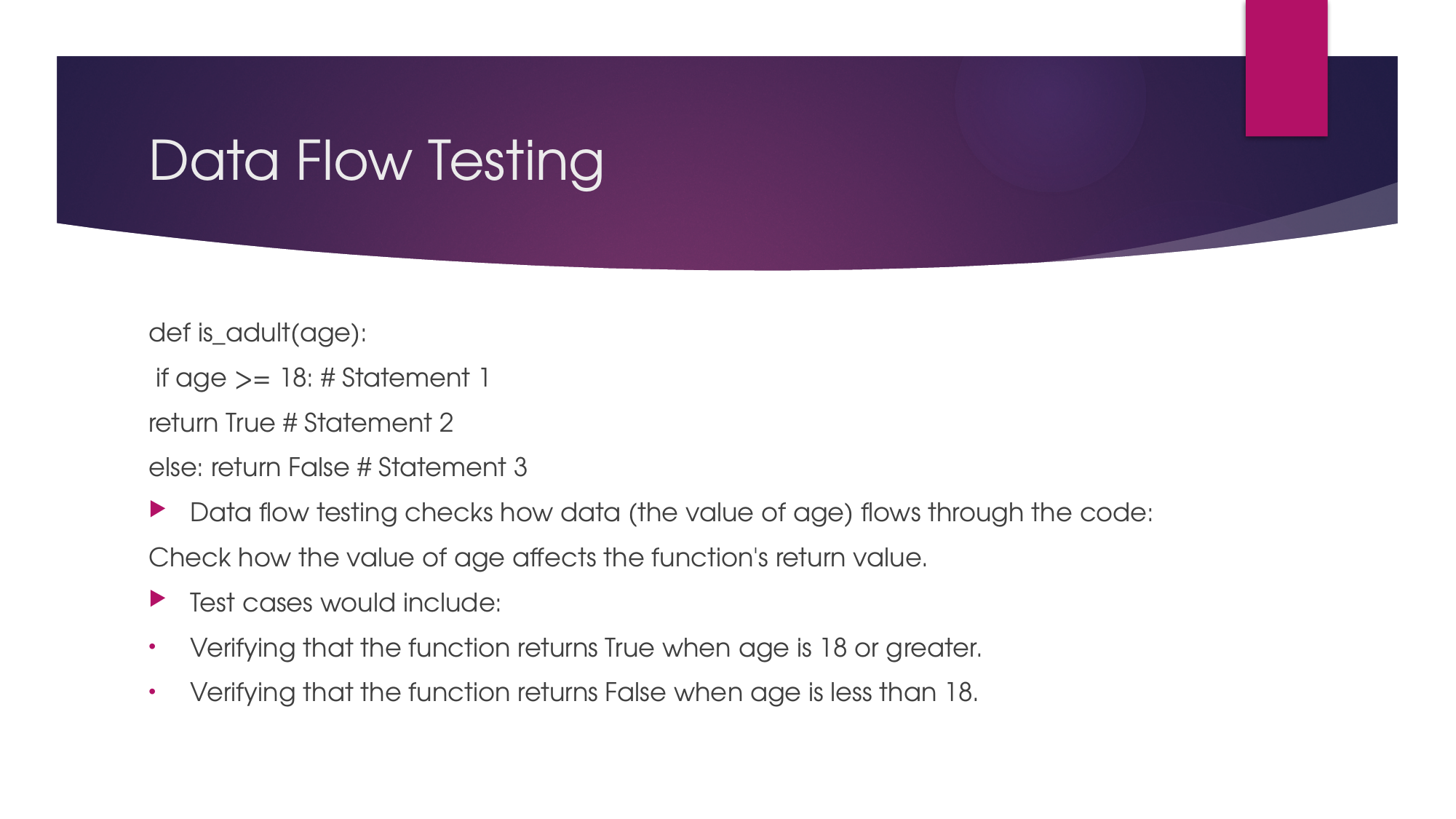

# Data Flow Testing
def is_adult(age):
 if age >= 18: # Statement 1
return True # Statement 2
else: return False # Statement 3
Data flow testing checks how data (the value of age) flows through the code:
Check how the value of age affects the function's return value.
Test cases would include:
Verifying that the function returns True when age is 18 or greater.
Verifying that the function returns False when age is less than 18.